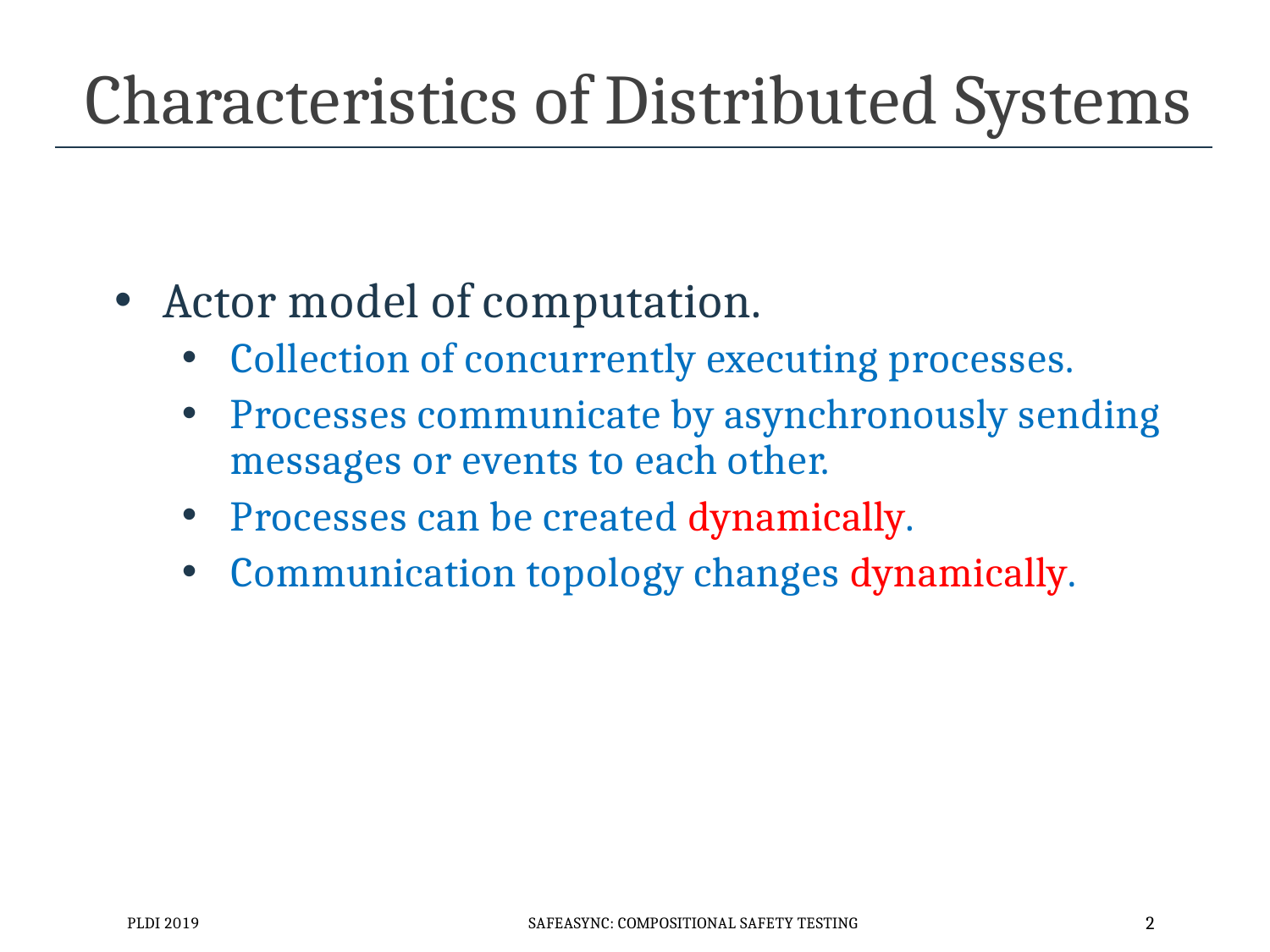

# Characteristics of Distributed Systems

Actor model of computation.
Collection of concurrently executing processes.
Processes communicate by asynchronously sending messages or events to each other.
Processes can be created dynamically.
Communication topology changes dynamically.

PLDI 2019
SafeAsync: Compositional Safety Testing
2